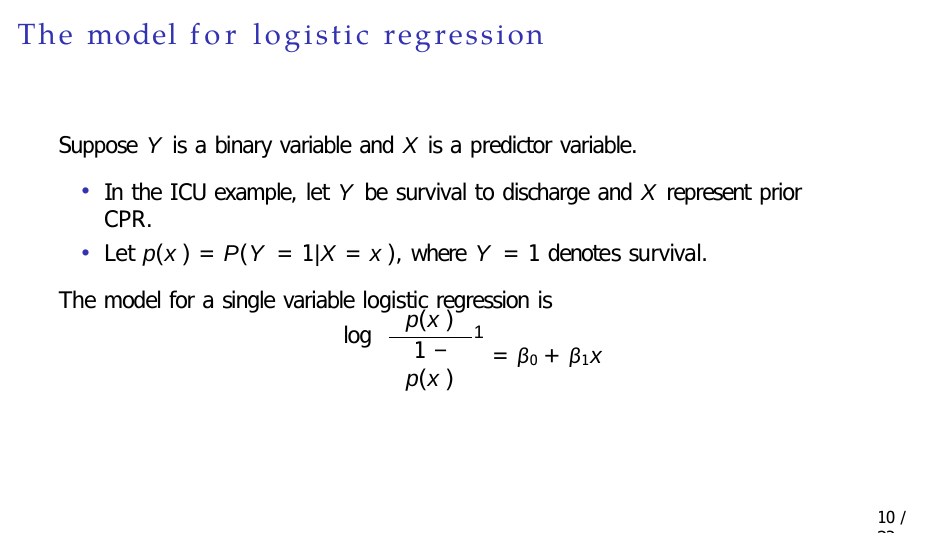

# The model for logistic regression
Suppose Y is a binary variable and X is a predictor variable.
In the ICU example, let Y be survival to discharge and X represent prior CPR.
Let p(x ) = P(Y  = 1|X = x ), where Y  = 1 denotes survival.
The model for a single variable logistic regression is

p(x )
1 − p(x )
log
1 = β0 + β1x

10 / 23